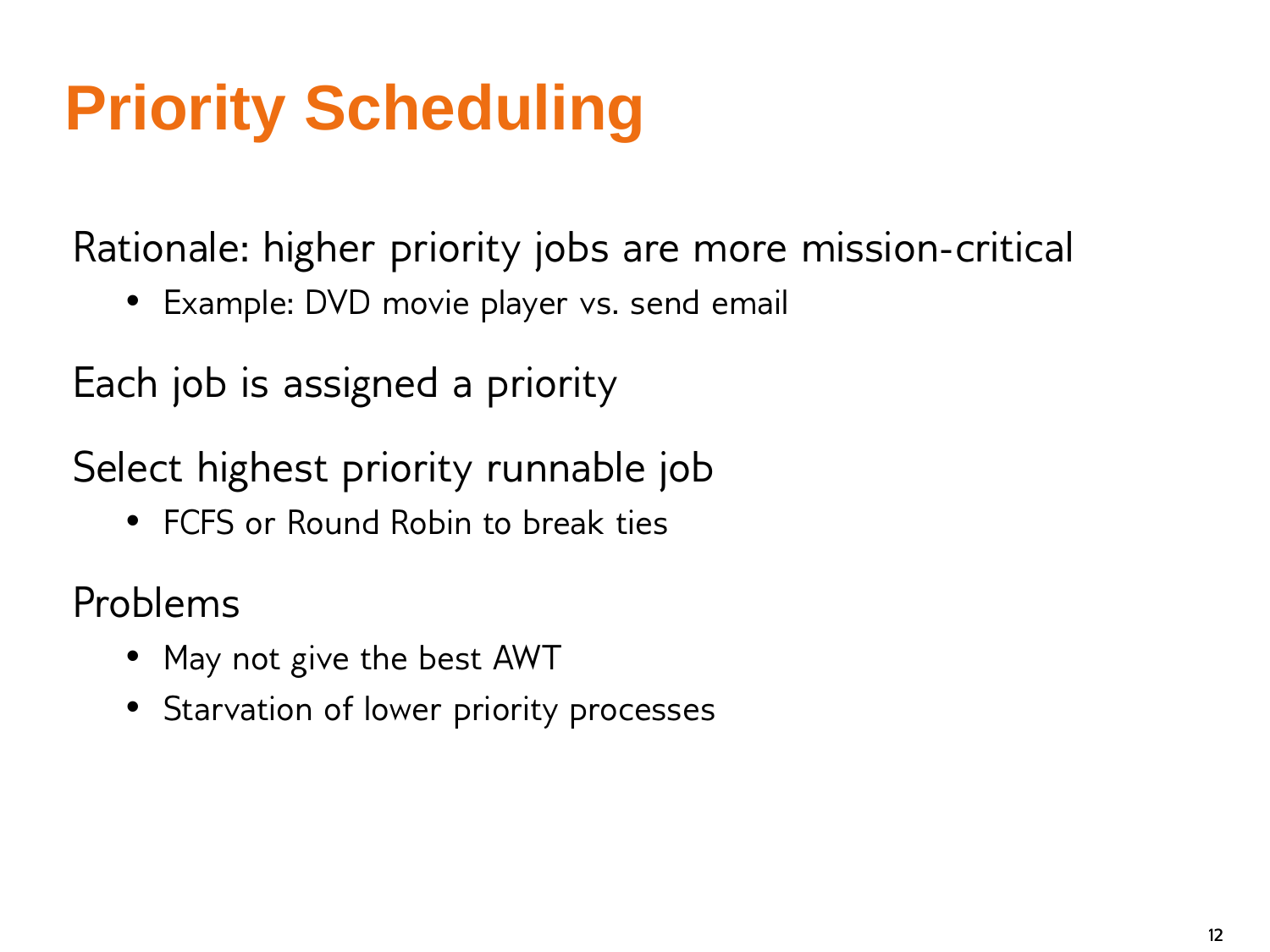

# Priority Scheduling
Rationale: higher priority jobs are more mission-critical
Example: DVD movie player vs. send email
Each job is assigned a priority
Select highest priority runnable job
FCFS or Round Robin to break ties
Problems
May not give the best AWT
Starvation of lower priority processes